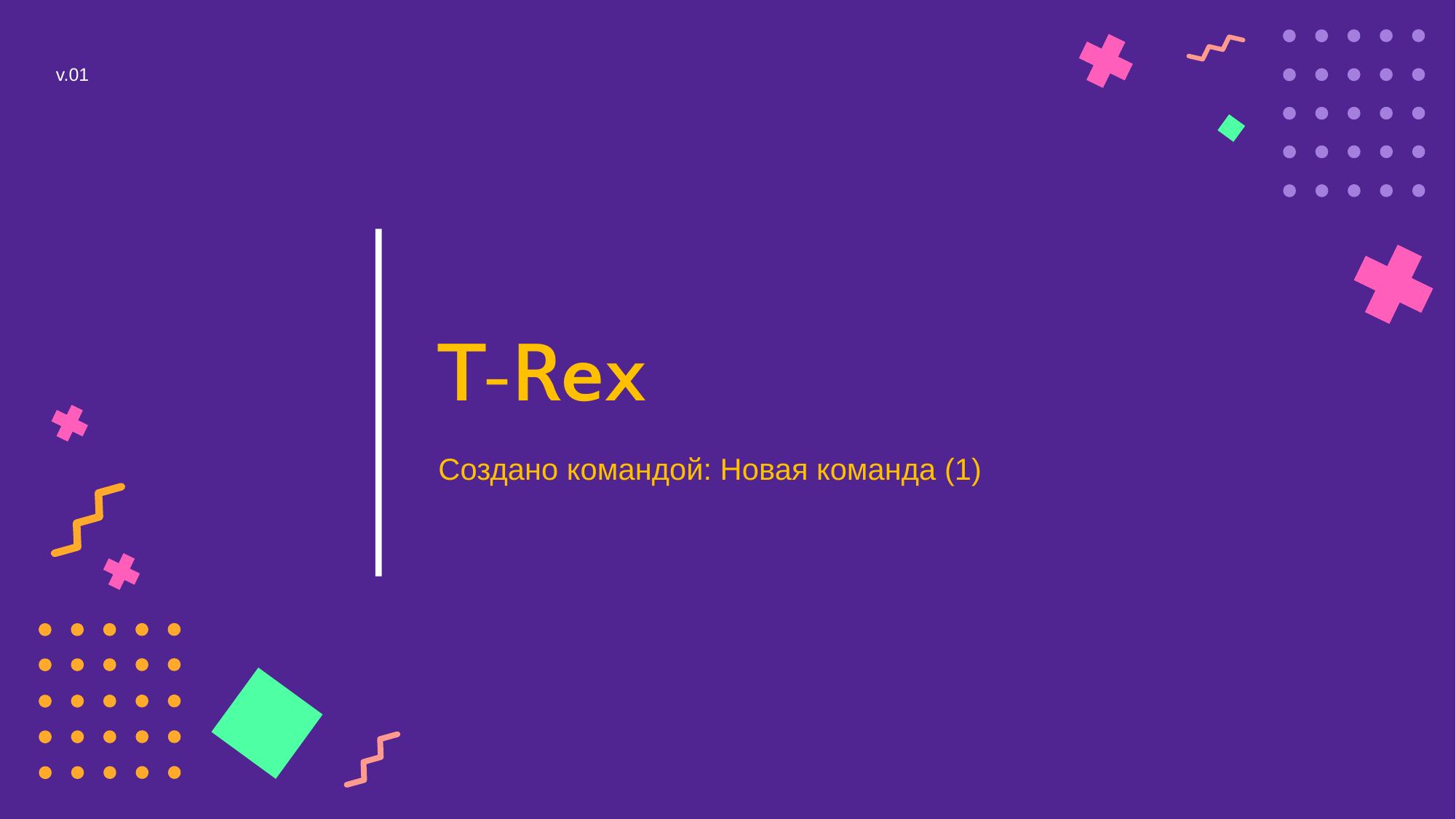

v.01
# T-Rex
Создано командой: Новая команда (1)
01